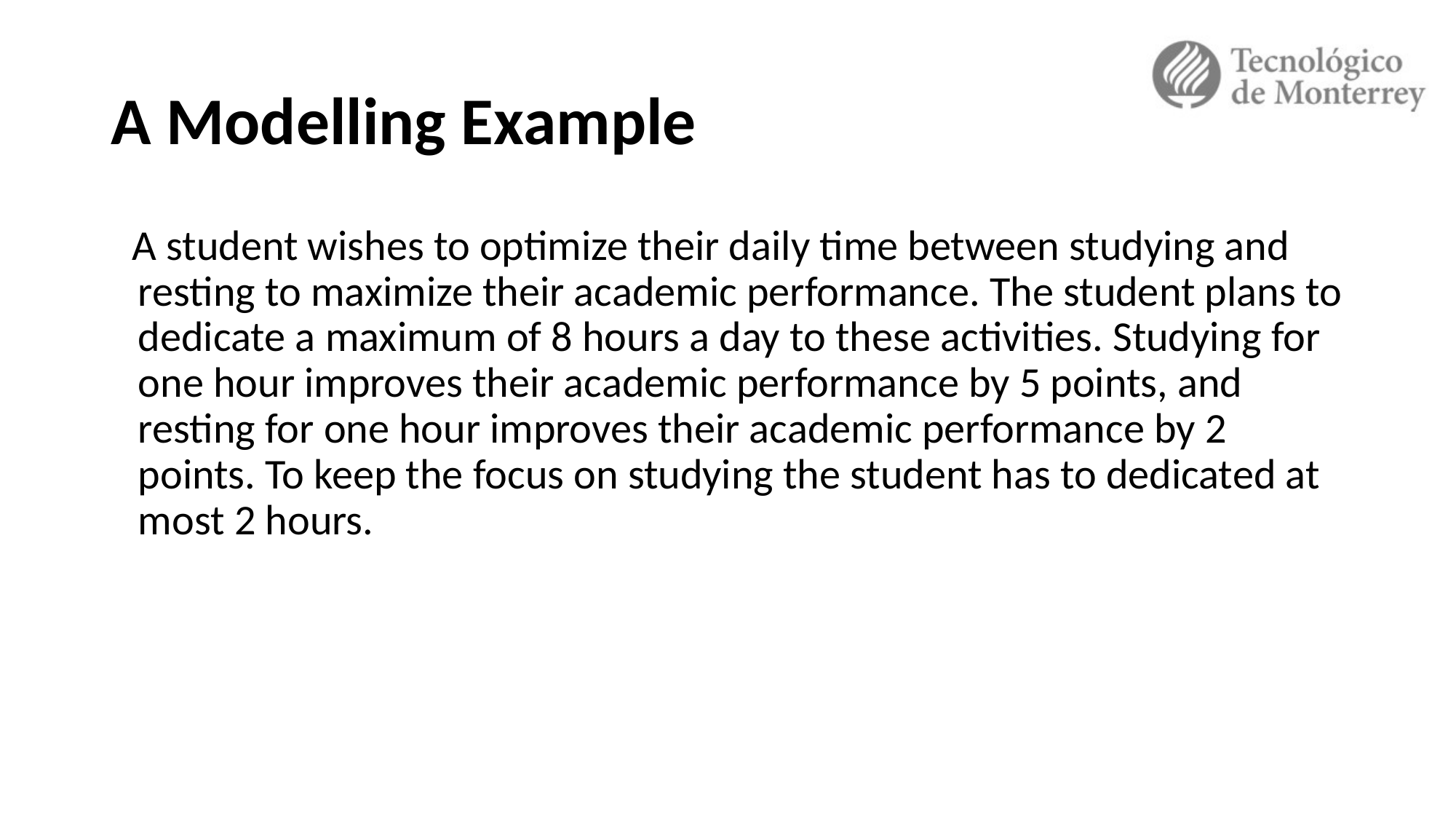

# A Modelling Example
A student wishes to optimize their daily time between studying and resting to maximize their academic performance. The student plans to dedicate a maximum of 8 hours a day to these activities. Studying for one hour improves their academic performance by 5 points, and resting for one hour improves their academic performance by 2 points. To keep the focus on studying the student has to dedicated at most 2 hours.